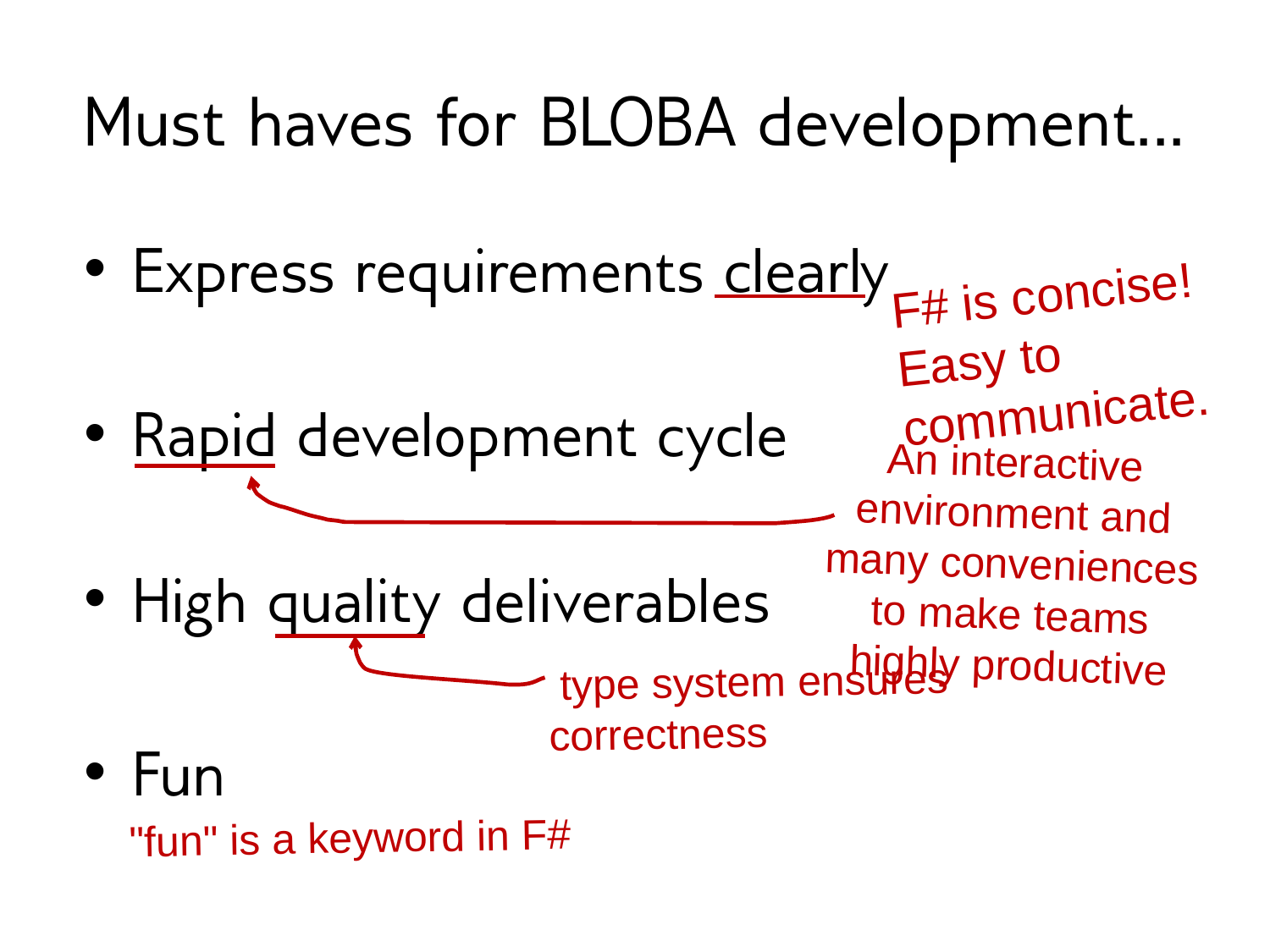

# Must haves for BLOBA development...
Express requirements clearly
Rapid development cycle
High quality deliverables
F# is concise!
Easy to communicate.
An interactive environment and many conveniences to make teams highly productive

 type system ensures correctness
Fun
"fun" is a keyword in F#